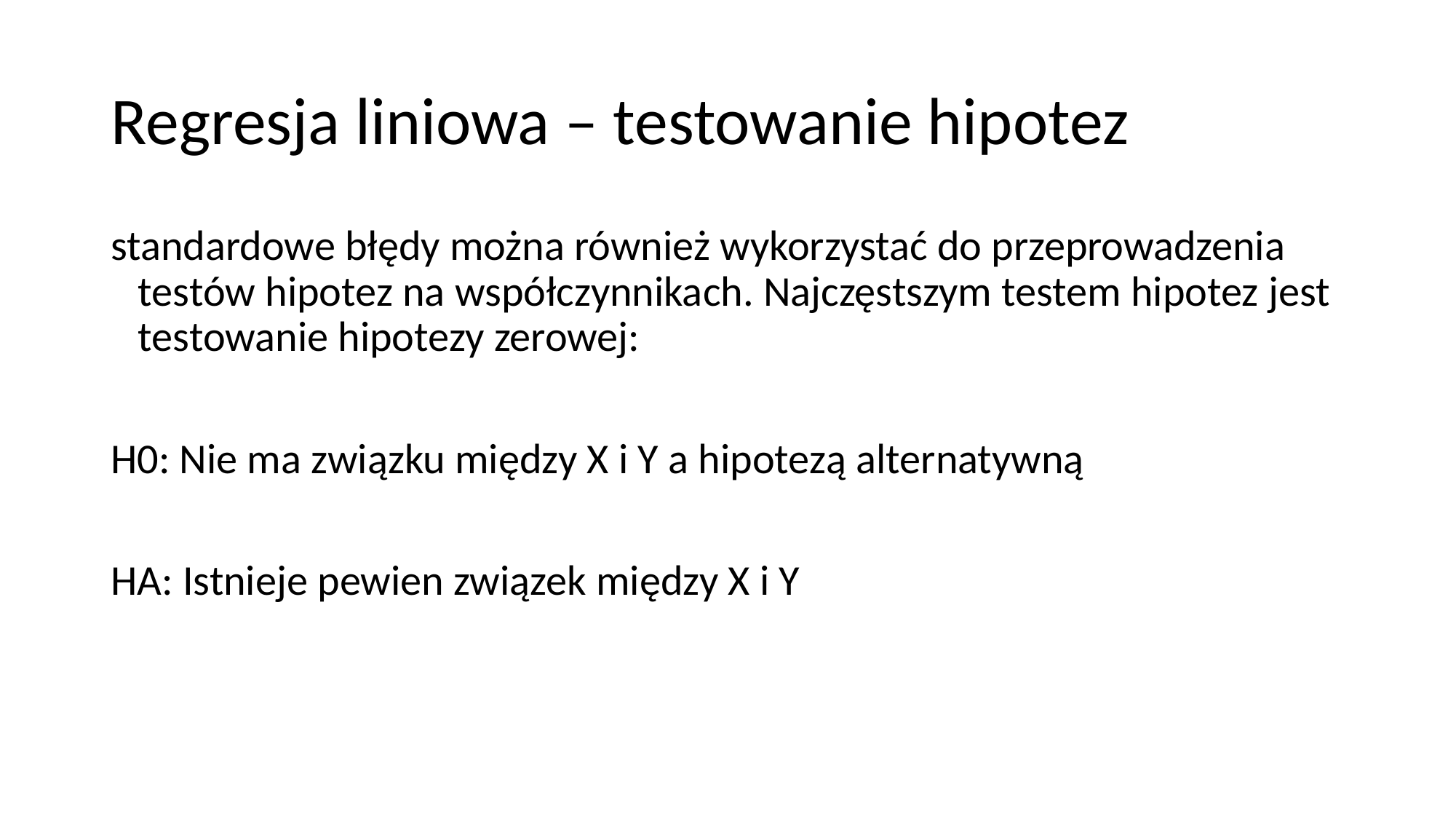

# Regresja liniowa – testowanie hipotez
standardowe błędy można również wykorzystać do przeprowadzenia testów hipotez na współczynnikach. Najczęstszym testem hipotez jest testowanie hipotezy zerowej:

H0: Nie ma związku między X i Y a hipotezą alternatywną

HA: Istnieje pewien związek między X i Y